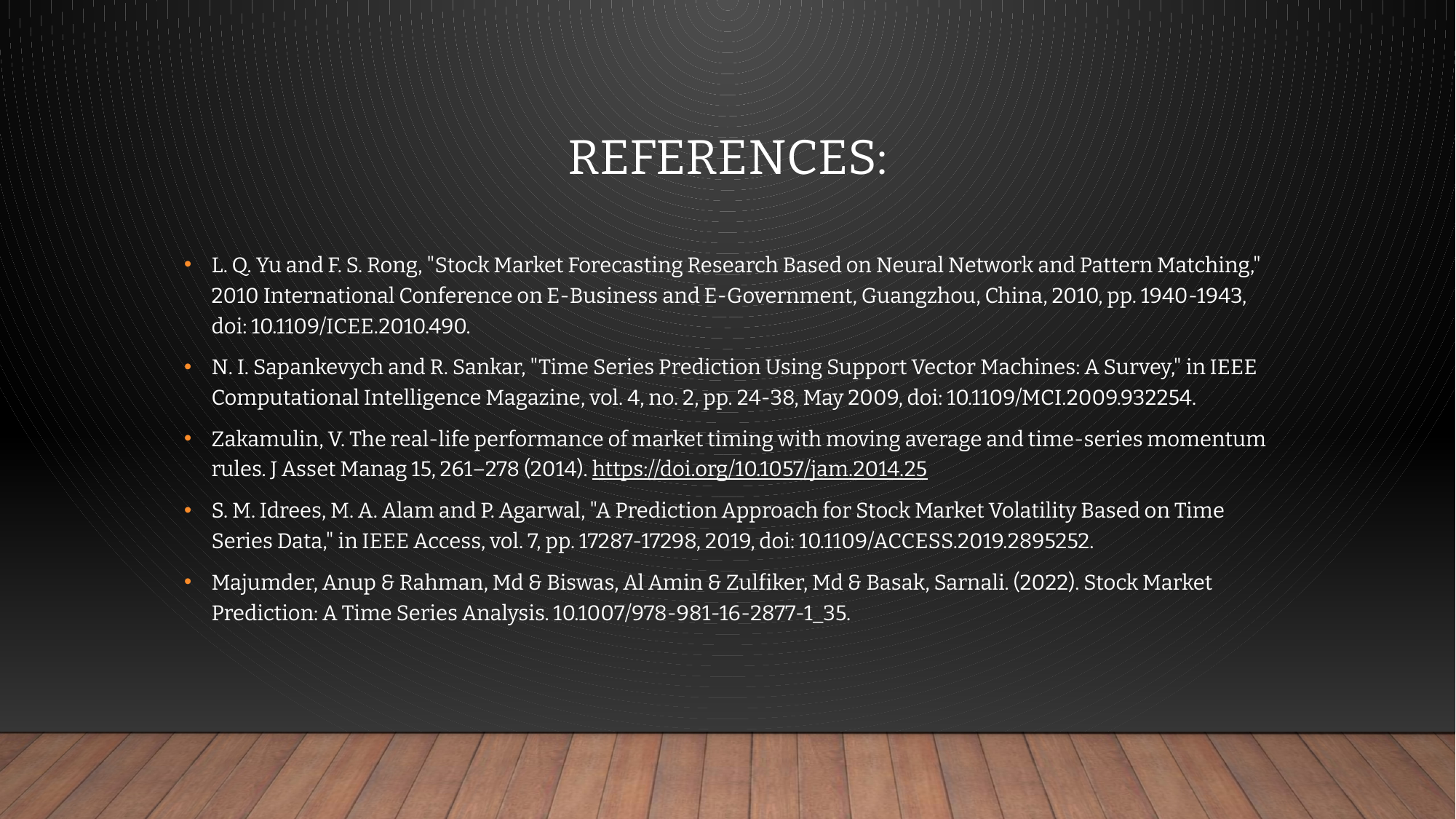

# References:
L. Q. Yu and F. S. Rong, "Stock Market Forecasting Research Based on Neural Network and Pattern Matching," 2010 International Conference on E-Business and E-Government, Guangzhou, China, 2010, pp. 1940-1943, doi: 10.1109/ICEE.2010.490.
N. I. Sapankevych and R. Sankar, "Time Series Prediction Using Support Vector Machines: A Survey," in IEEE Computational Intelligence Magazine, vol. 4, no. 2, pp. 24-38, May 2009, doi: 10.1109/MCI.2009.932254.
Zakamulin, V. The real-life performance of market timing with moving average and time-series momentum rules. J Asset Manag 15, 261–278 (2014). https://doi.org/10.1057/jam.2014.25
S. M. Idrees, M. A. Alam and P. Agarwal, "A Prediction Approach for Stock Market Volatility Based on Time Series Data," in IEEE Access, vol. 7, pp. 17287-17298, 2019, doi: 10.1109/ACCESS.2019.2895252.
Majumder, Anup & Rahman, Md & Biswas, Al Amin & Zulfiker, Md & Basak, Sarnali. (2022). Stock Market Prediction: A Time Series Analysis. 10.1007/978-981-16-2877-1_35.